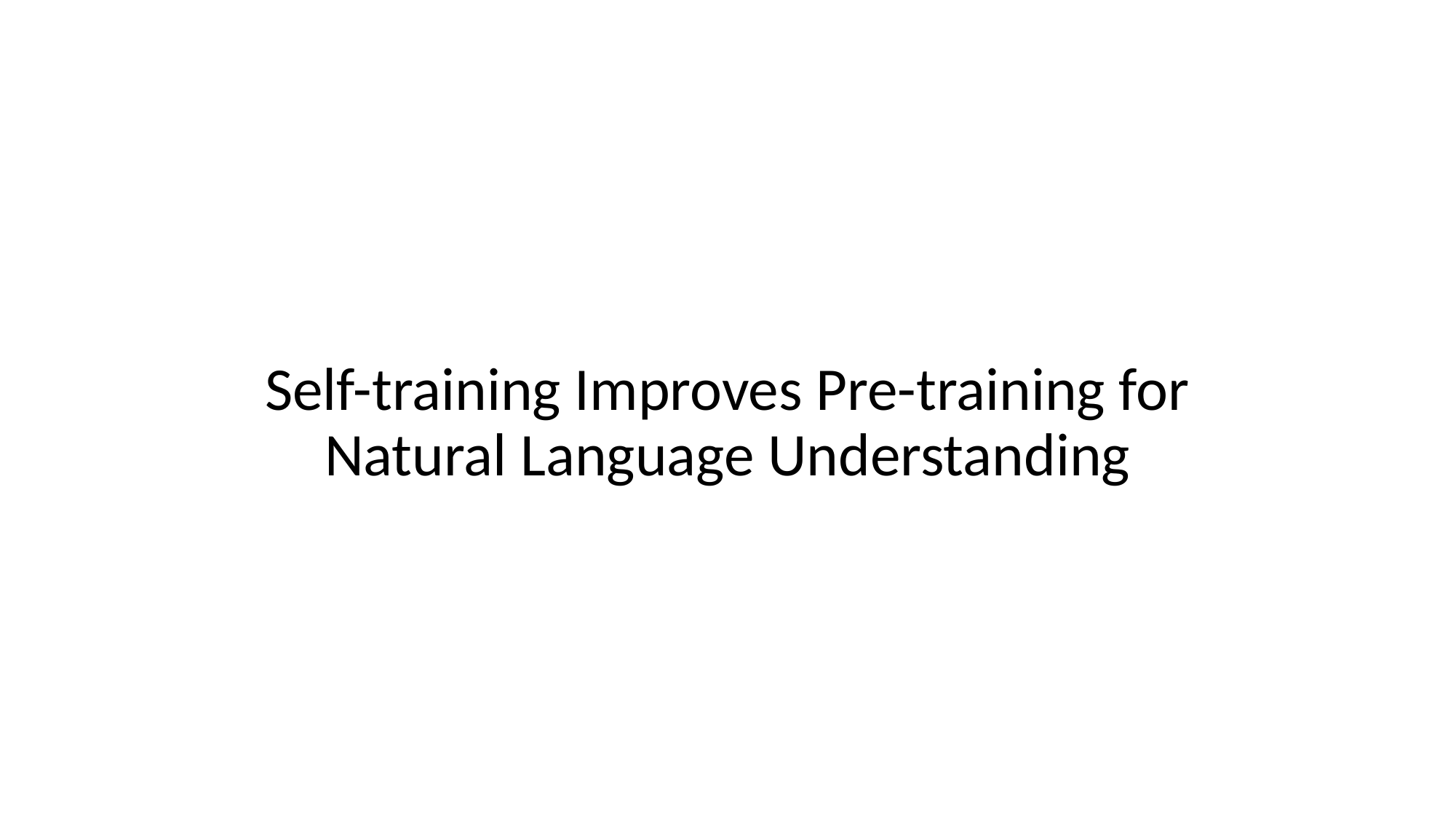

# Self-training Improves Pre-training for Natural Language Understanding